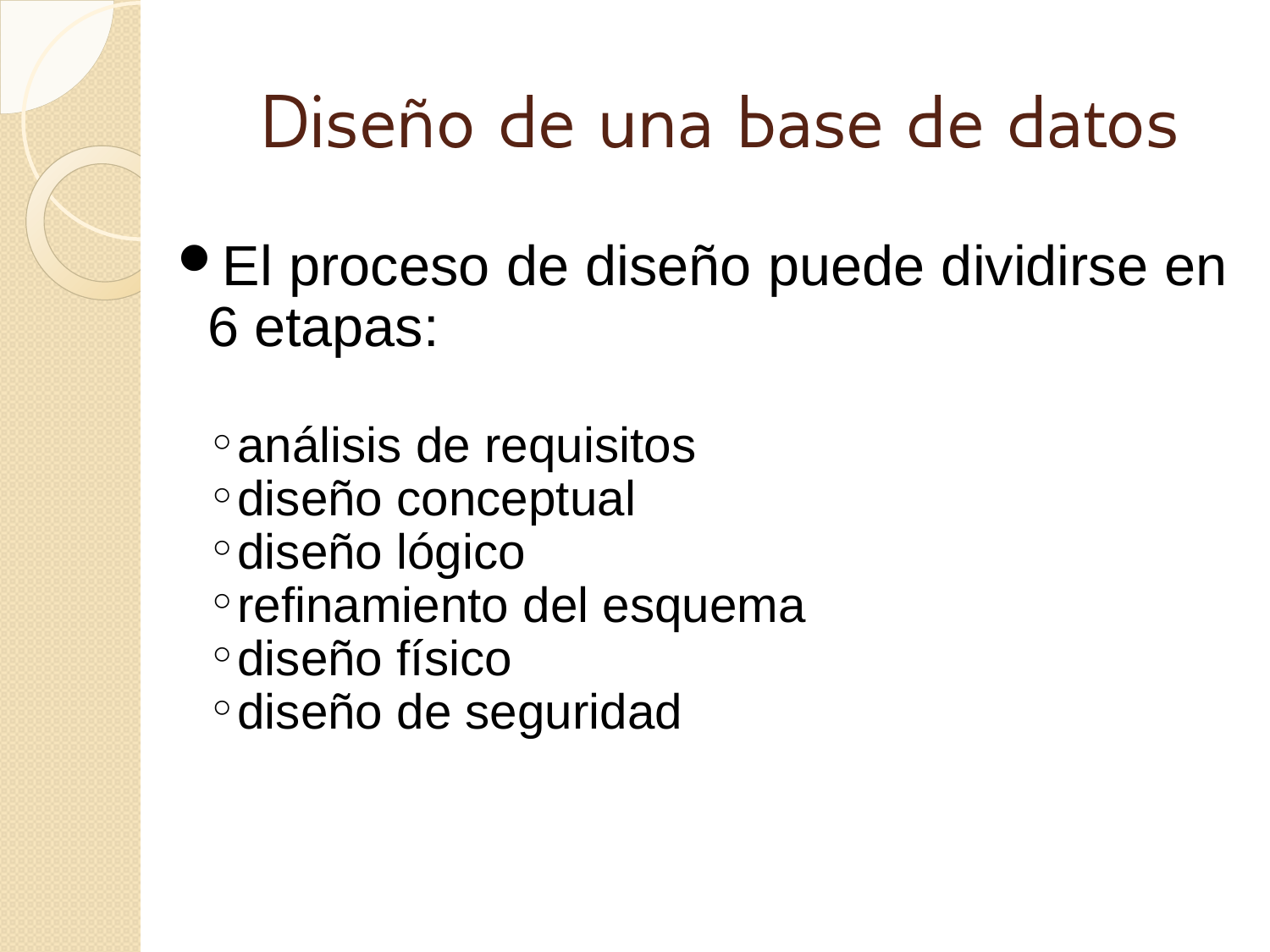

Diseño de una base de datos
El proceso de diseño puede dividirse en 6 etapas:

análisis de requisitos
diseño conceptual
diseño lógico
refinamiento del esquema
diseño físico
diseño de seguridad